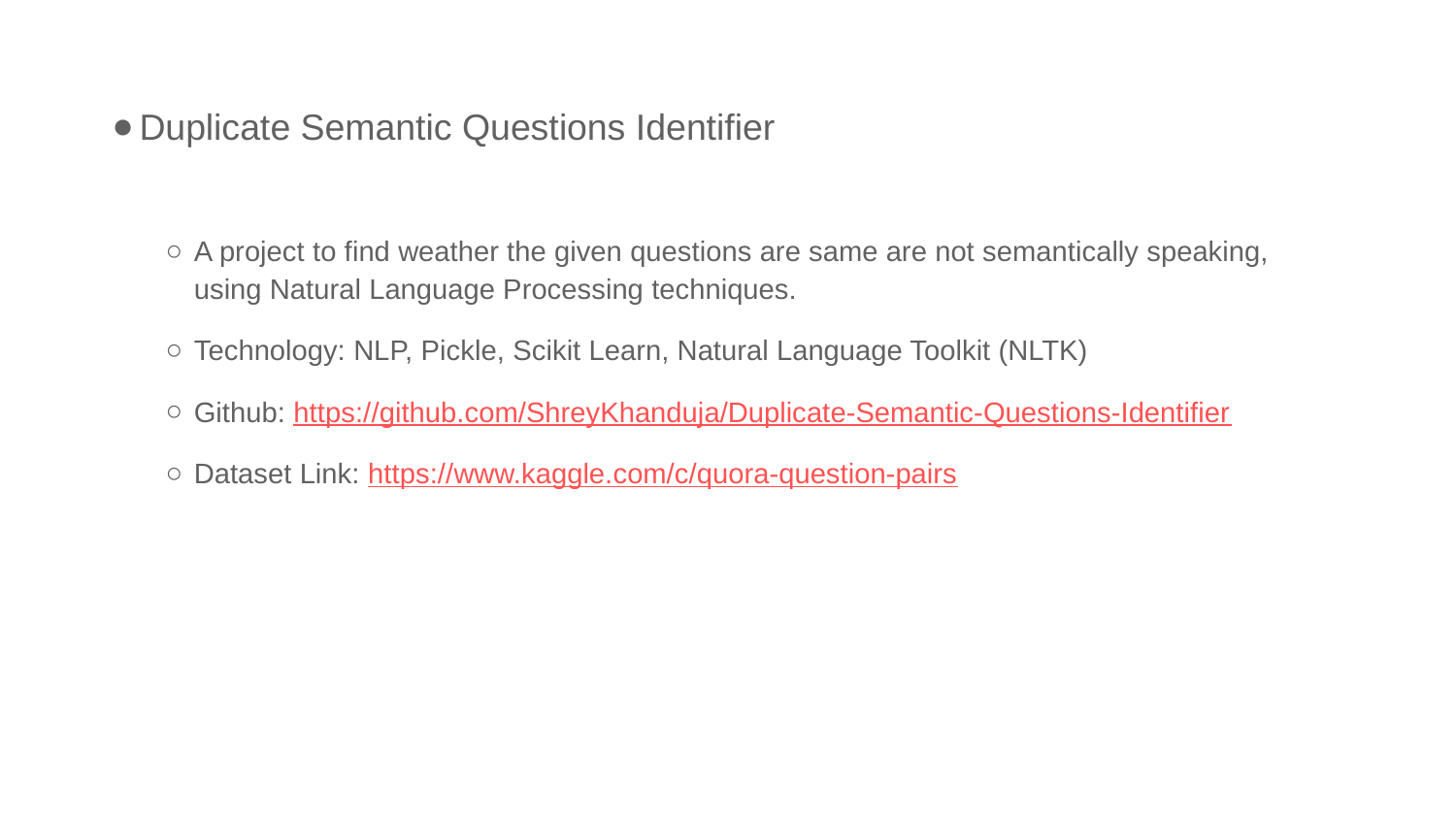

Duplicate Semantic Questions Identifier

A project to find weather the given questions are same are not semantically speaking, using Natural Language Processing techniques.
Technology: NLP, Pickle, Scikit Learn, Natural Language Toolkit (NLTK)
Github: https://github.com/ShreyKhanduja/Duplicate-Semantic-Questions-Identifier
Dataset Link: https://www.kaggle.com/c/quora-question-pairs